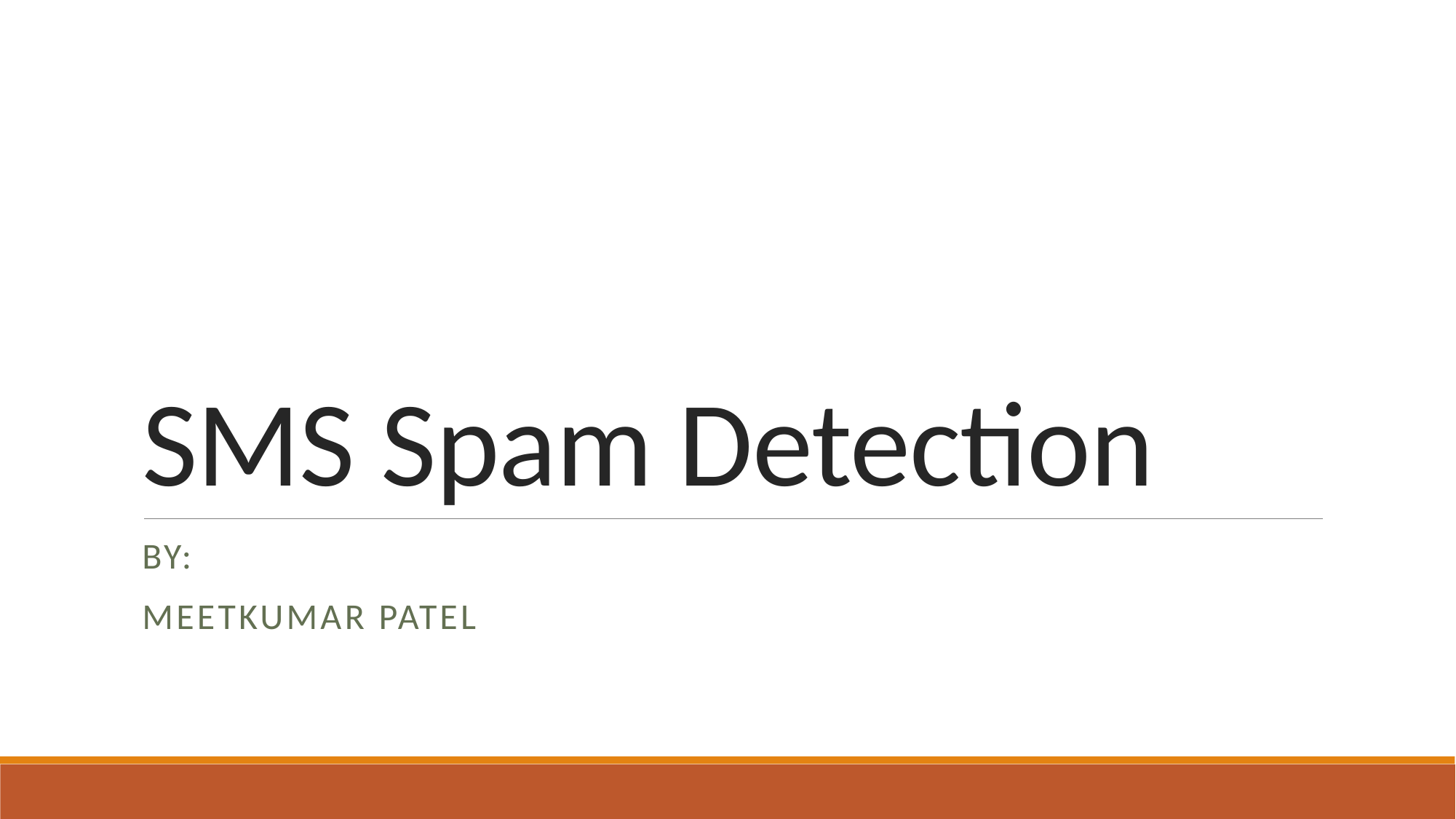

# SMS Spam Detection
By:
Meetkumar Patel